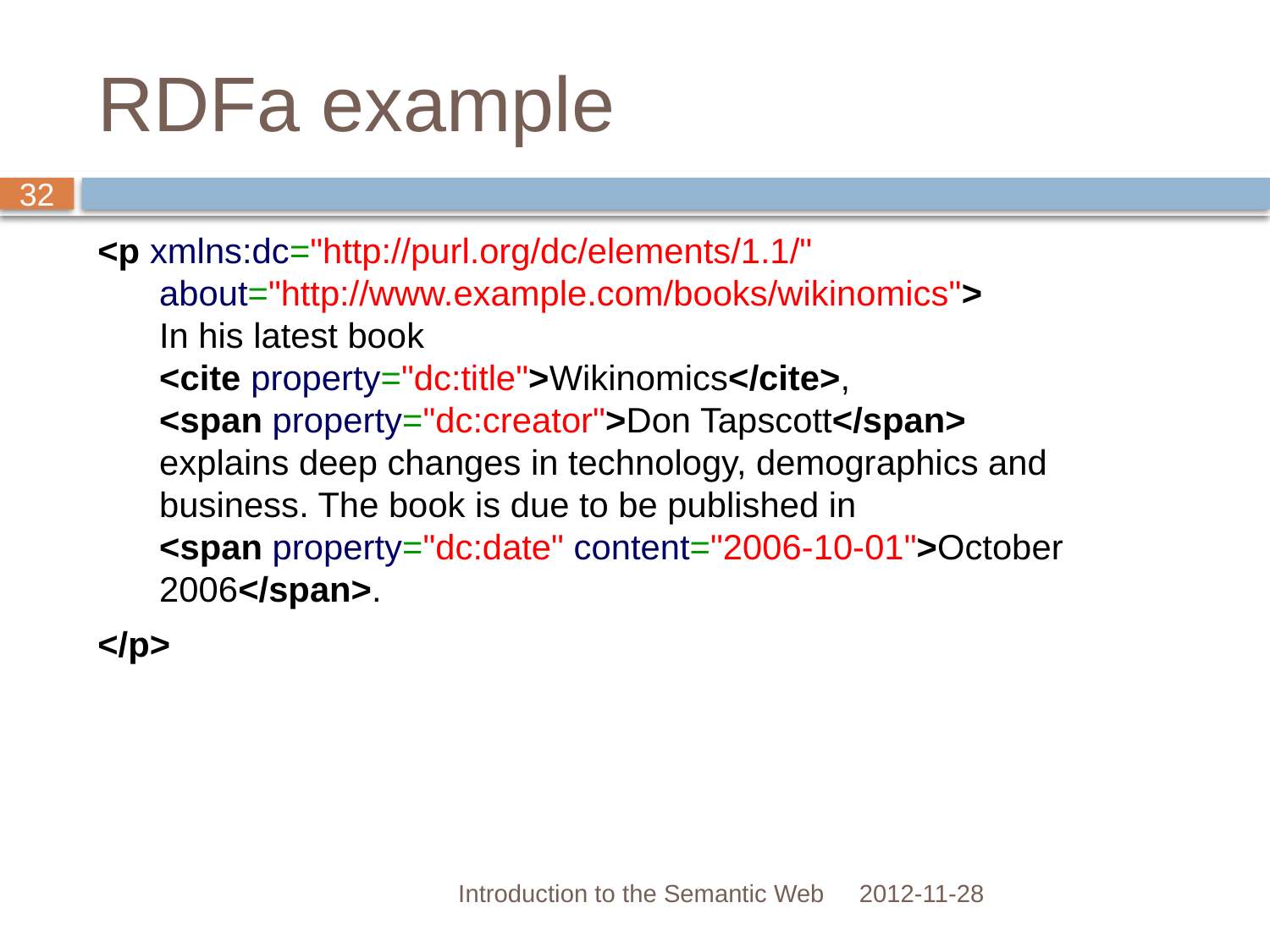

# RDFa example
32
<p xmlns:dc="http://purl.org/dc/elements/1.1/" about="http://www.example.com/books/wikinomics">
In his latest book
<cite property="dc:title">Wikinomics</cite>,
<span property="dc:creator">Don Tapscott</span>
explains deep changes in technology, demographics and business. The book is due to be published in
<span property="dc:date" content="2006-10-01">October 2006</span>.
</p>
Introduction to the Semantic Web
2012-11-28